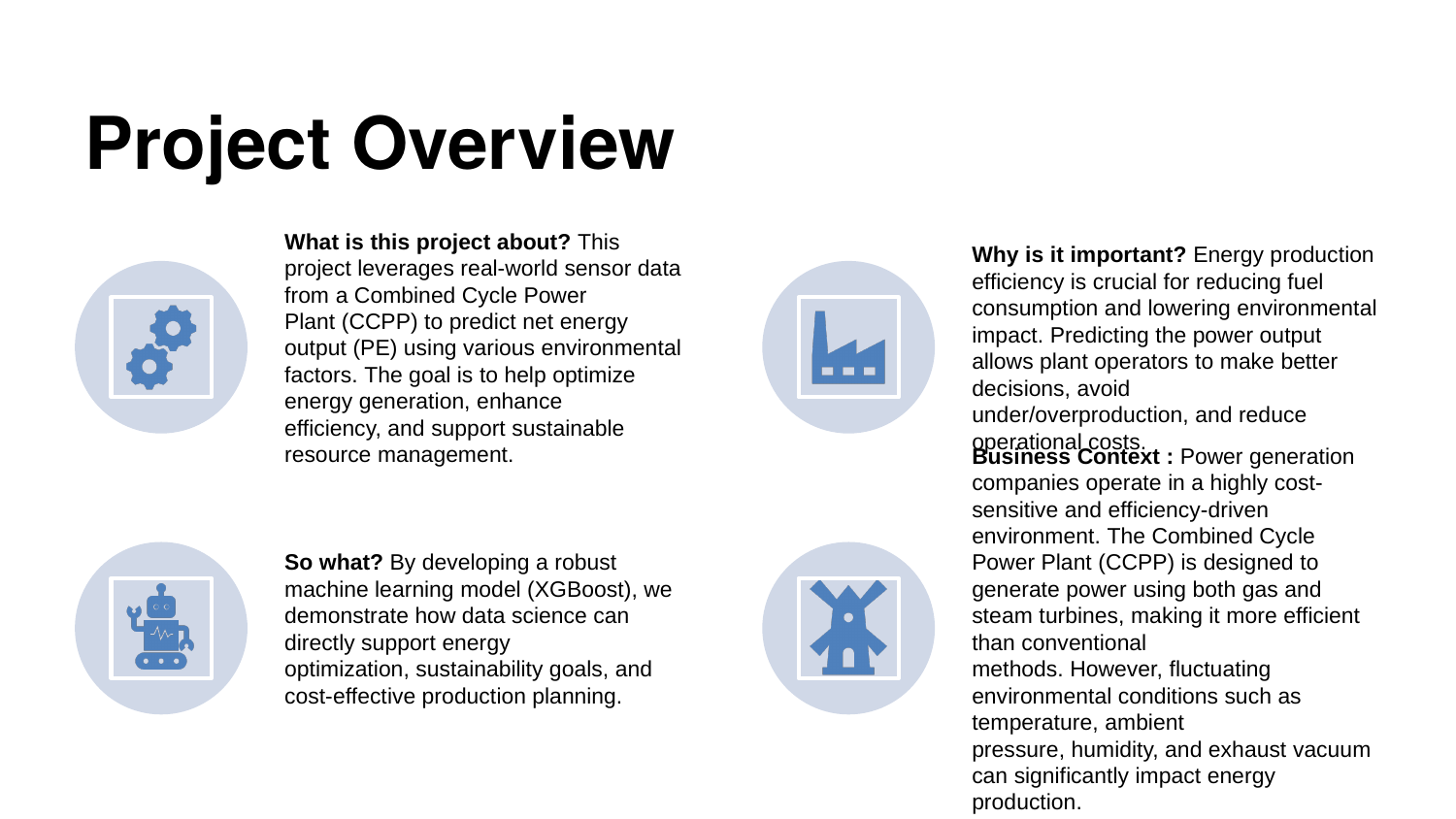

# Project Overview
What is this project about? This project leverages real-world sensor data from a Combined Cycle Power Plant (CCPP) to predict net energy output (PE) using various environmental factors. The goal is to help optimize energy generation, enhance efficiency, and support sustainable resource management.
Why is it important? Energy production efficiency is crucial for reducing fuel consumption and lowering environmental impact. Predicting the power output allows plant operators to make better decisions, avoid under/overproduction, and reduce operational costs.
So what? By developing a robust machine learning model (XGBoost), we demonstrate how data science can directly support energy optimization, sustainability goals, and cost-effective production planning.
Business Context : Power generation companies operate in a highly cost-sensitive and efficiency-driven environment. The Combined Cycle Power Plant (CCPP) is designed to generate power using both gas and steam turbines, making it more efficient than conventional methods. However, fluctuating environmental conditions such as temperature, ambient pressure, humidity, and exhaust vacuum can significantly impact energy production.